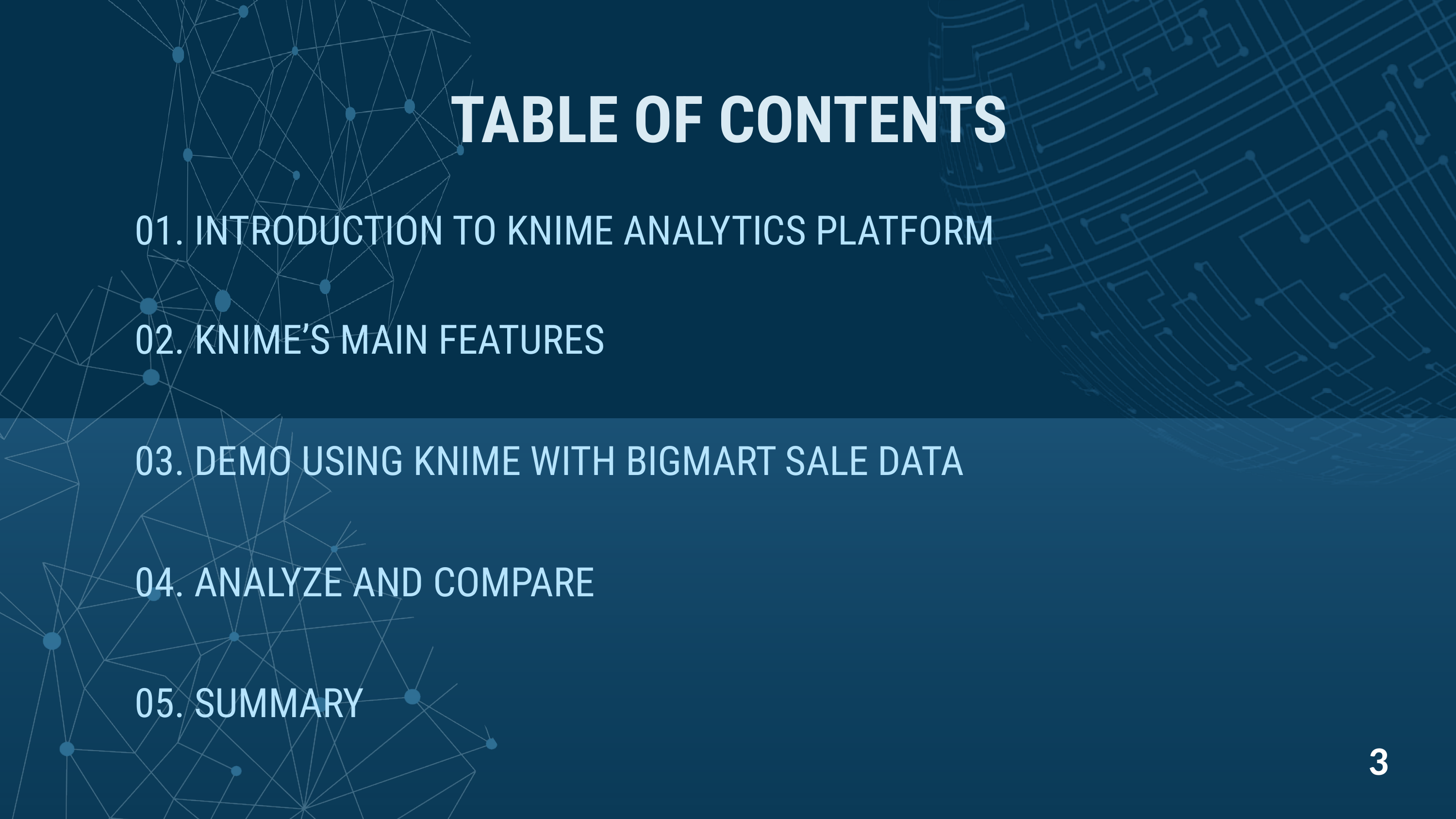

TABLE OF CONTENTS
01. INTRODUCTION TO KNIME ANALYTICS PLATFORM

02. KNIME’S MAIN FEATURES

03. DEMO USING KNIME WITH BIGMART SALE DATA

04. ANALYZE AND COMPARE

05. SUMMARY

3